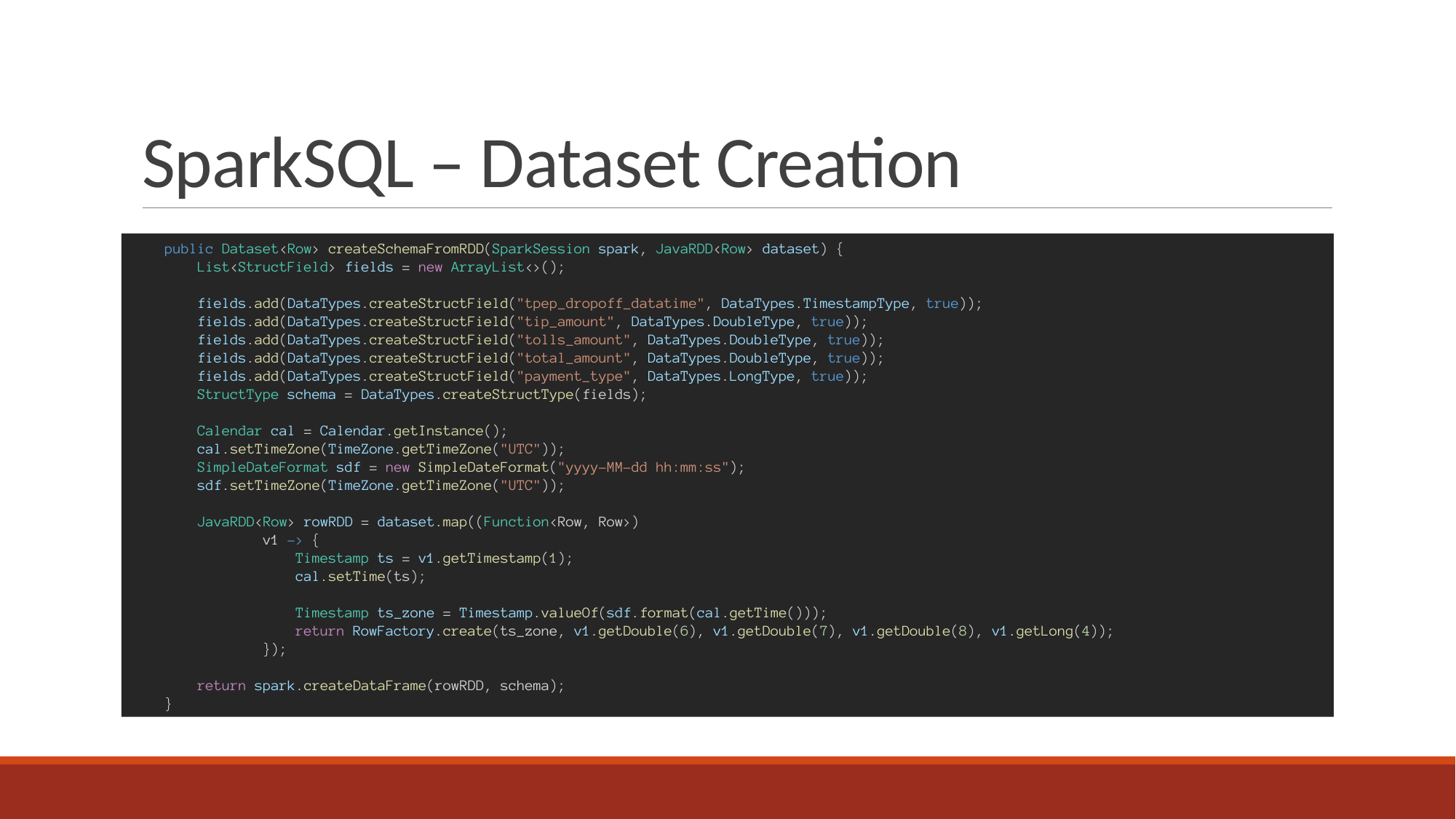

# SparkSQL – Dataset Creation
    public Dataset<Row> createSchemaFromRDD(SparkSession spark, JavaRDD<Row> dataset) {
        List<StructField> fields = new ArrayList<>();
        fields.add(DataTypes.createStructField("tpep_dropoff_datatime", DataTypes.TimestampType, true));
        fields.add(DataTypes.createStructField("tip_amount", DataTypes.DoubleType, true));
        fields.add(DataTypes.createStructField("tolls_amount", DataTypes.DoubleType, true));
        fields.add(DataTypes.createStructField("total_amount", DataTypes.DoubleType, true));
        fields.add(DataTypes.createStructField("payment_type", DataTypes.LongType, true));
        StructType schema = DataTypes.createStructType(fields);
        Calendar cal = Calendar.getInstance();
        cal.setTimeZone(TimeZone.getTimeZone("UTC"));
        SimpleDateFormat sdf = new SimpleDateFormat("yyyy-MM-dd hh:mm:ss");
        sdf.setTimeZone(TimeZone.getTimeZone("UTC"));
        JavaRDD<Row> rowRDD = dataset.map((Function<Row, Row>)
                v1 -> {
                    Timestamp ts = v1.getTimestamp(1);
                    cal.setTime(ts);
                    Timestamp ts_zone = Timestamp.valueOf(sdf.format(cal.getTime()));
                    return RowFactory.create(ts_zone, v1.getDouble(6), v1.getDouble(7), v1.getDouble(8), v1.getLong(4));
                });
        return spark.createDataFrame(rowRDD, schema);
    }